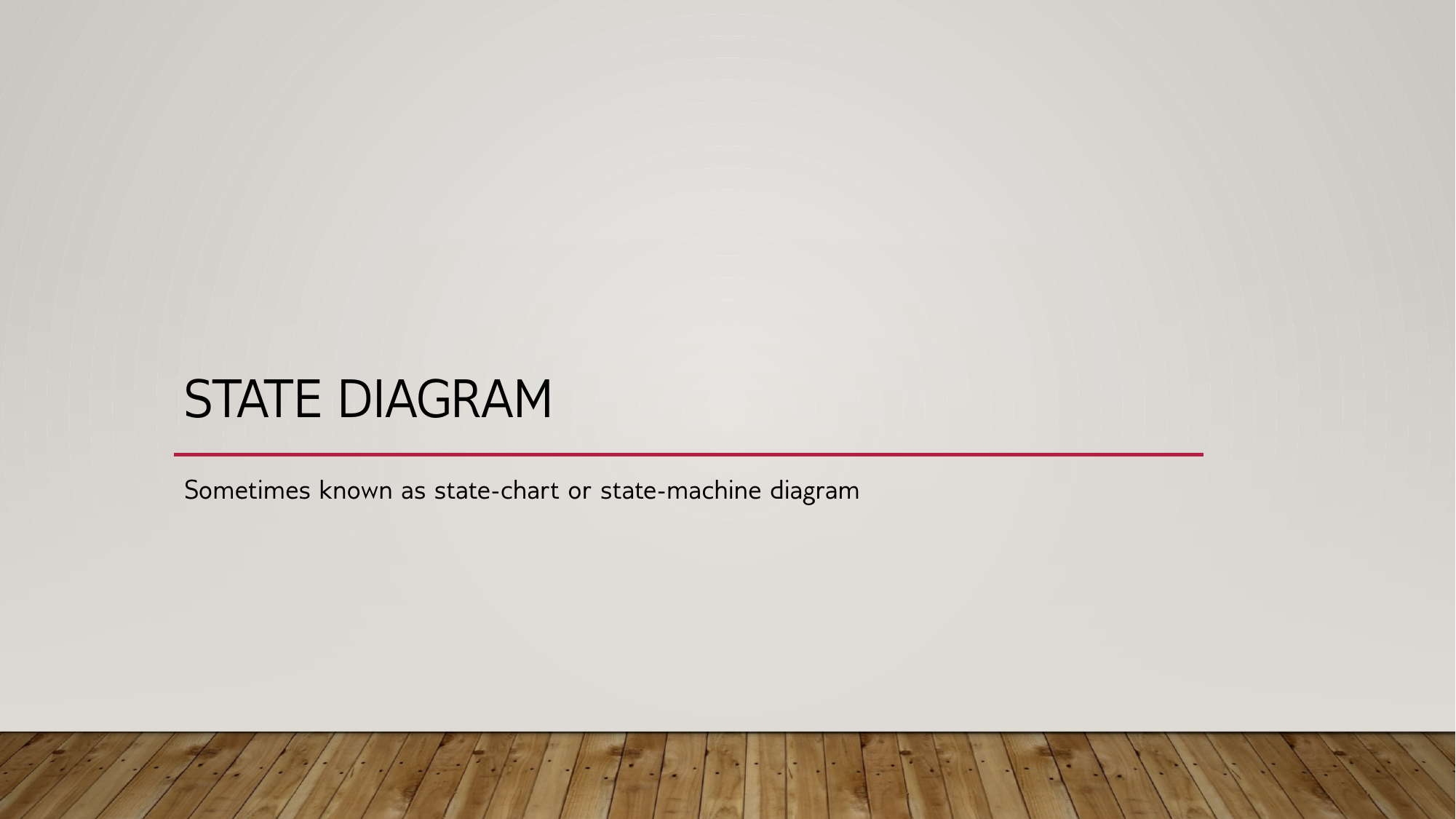

# State diagram
Sometimes known as state-chart or state-machine diagram